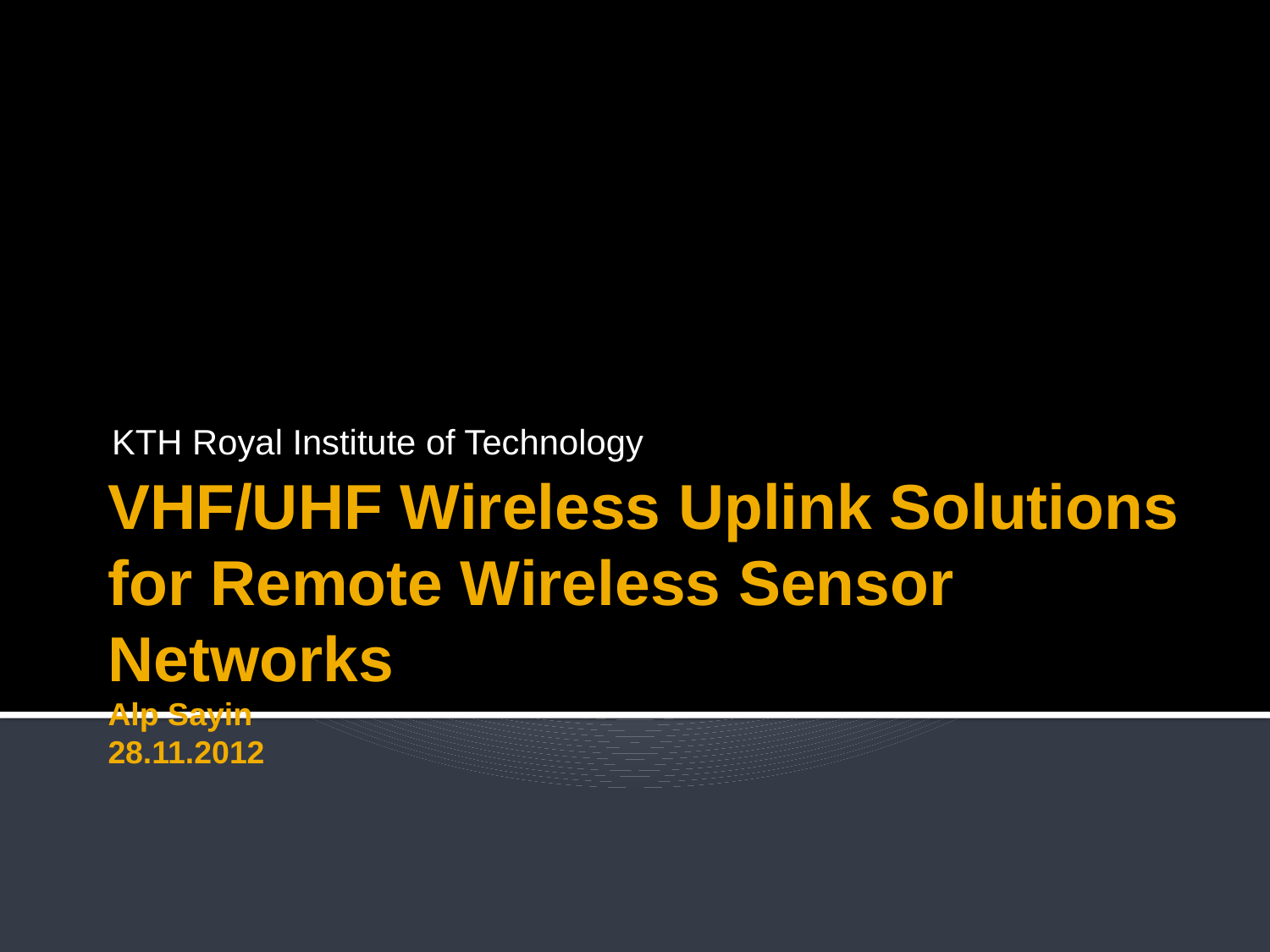

KTH Royal Institute of Technology
# VHF/UHF Wireless Uplink Solutions for Remote Wireless Sensor Networks Alp Sayin 28.11.2012